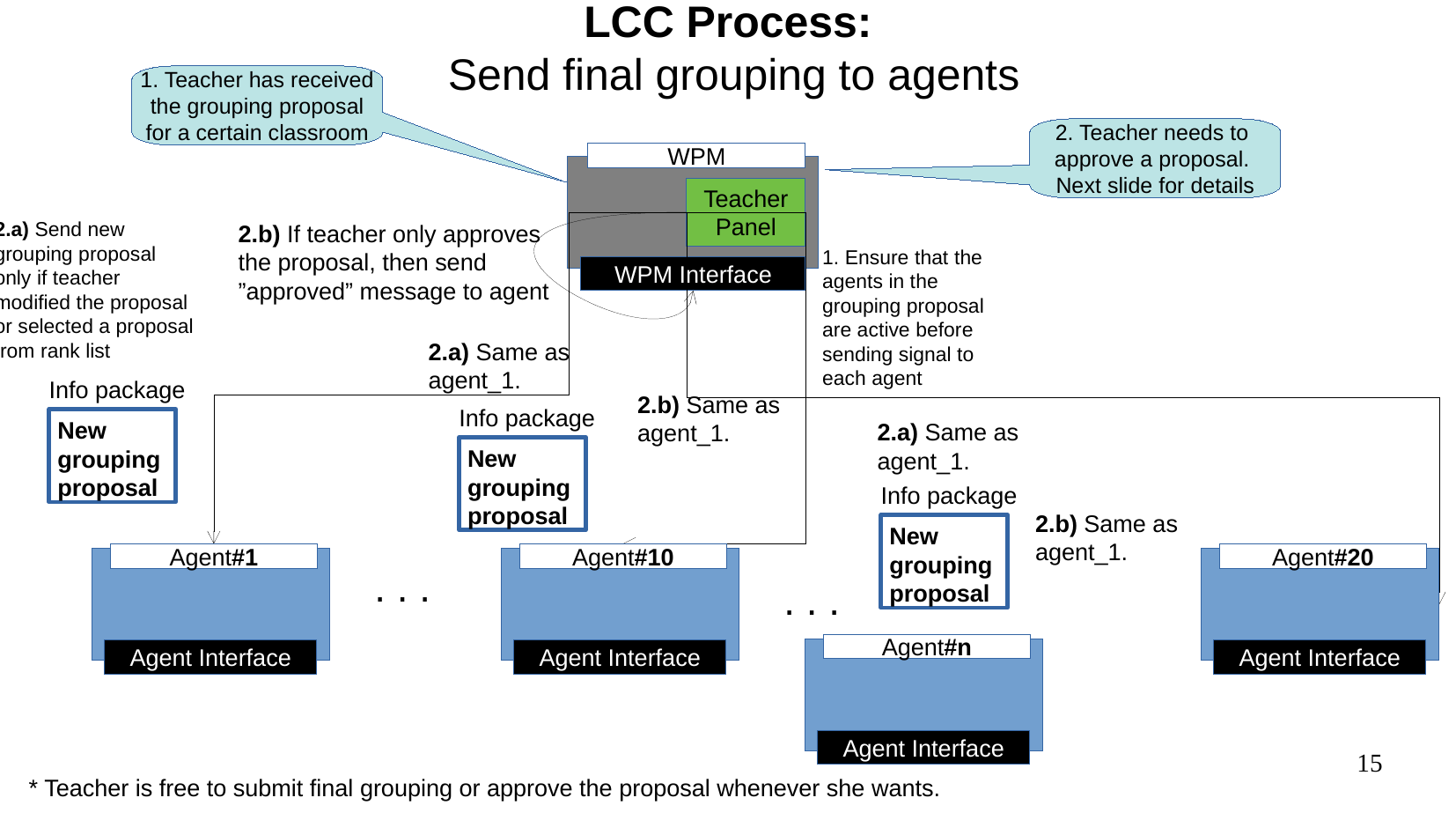

LCC Process:
Send final grouping to agents
1. Teacher has received
the grouping proposal
for a certain classroom
2. Teacher needs to
approve a proposal.
Next slide for details
WPM

Teacher
Panel
2.a) Send new
grouping proposal
only if teacher
modified the proposal
or selected a proposal
from rank list
2.b) If teacher only approves
the proposal, then send
”approved” message to agent
1. Ensure that the
agents in the
grouping proposal
are active before
sending signal to
each agent
WPM Interface
2.a) Same as
agent_1.
Info package
2.b) Same as
agent_1.
Info package
New
grouping
proposal

2.a) Same as
agent_1.
New
grouping
proposal

Info package
2.b) Same as
agent_1.
New
grouping
proposal

Agent#1
Agent#10
Agent#20

. . .
. . .
Agent#n

Agent Interface
Agent Interface
Agent Interface
Agent Interface
15
* Teacher is free to submit final grouping or approve the proposal whenever she wants.